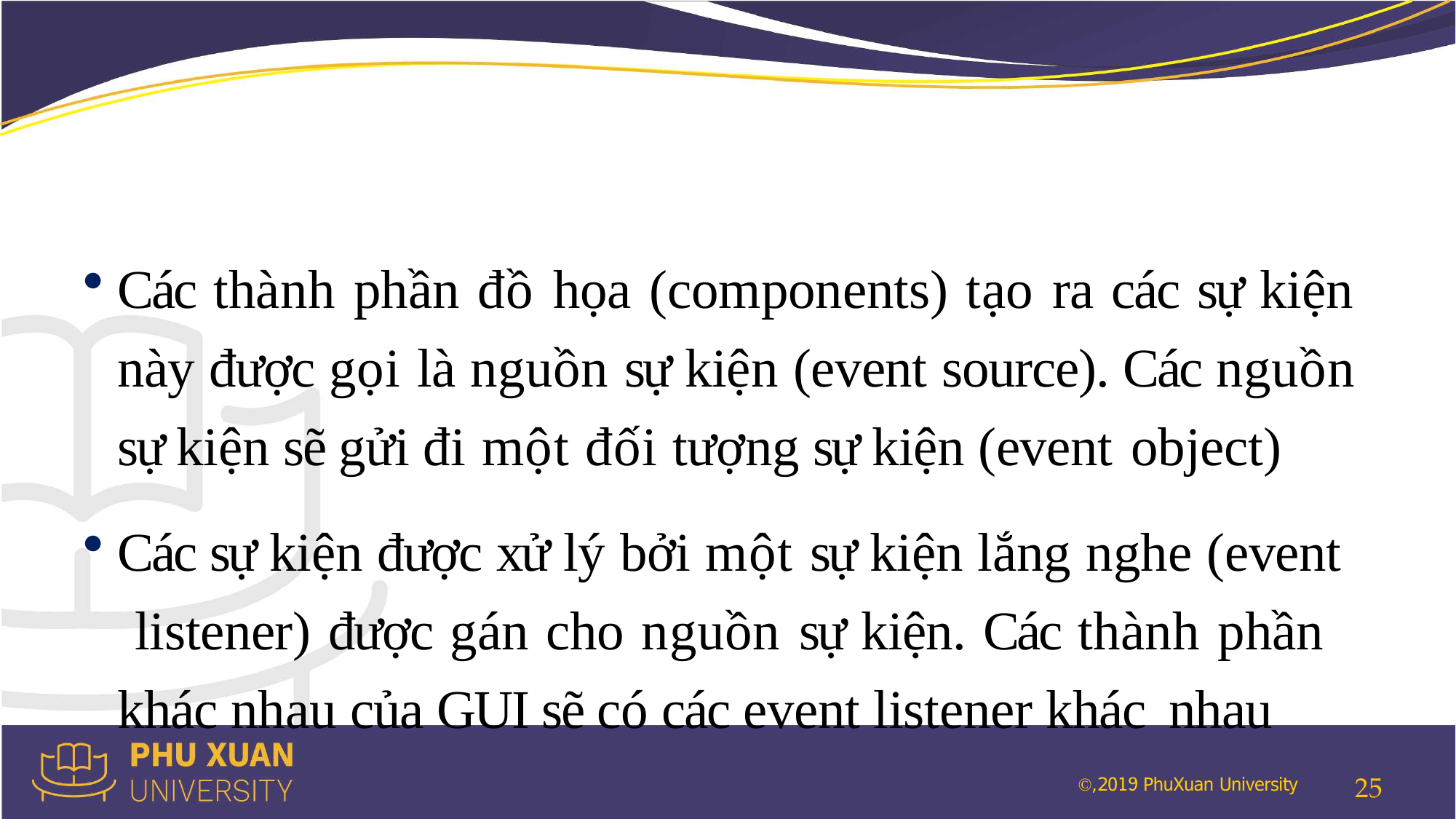

#
Các thành phần đồ họa (components) tạo ra các sự kiện  này được gọi là nguồn sự kiện (event source). Các nguồn  sự kiện sẽ gửi đi một đối tượng sự kiện (event object)
Các sự kiện được xử lý bởi một sự kiện lắng nghe (event  listener) được gán cho nguồn sự kiện. Các thành phần  khác nhau của GUI sẽ có các event listener khác nhau
25